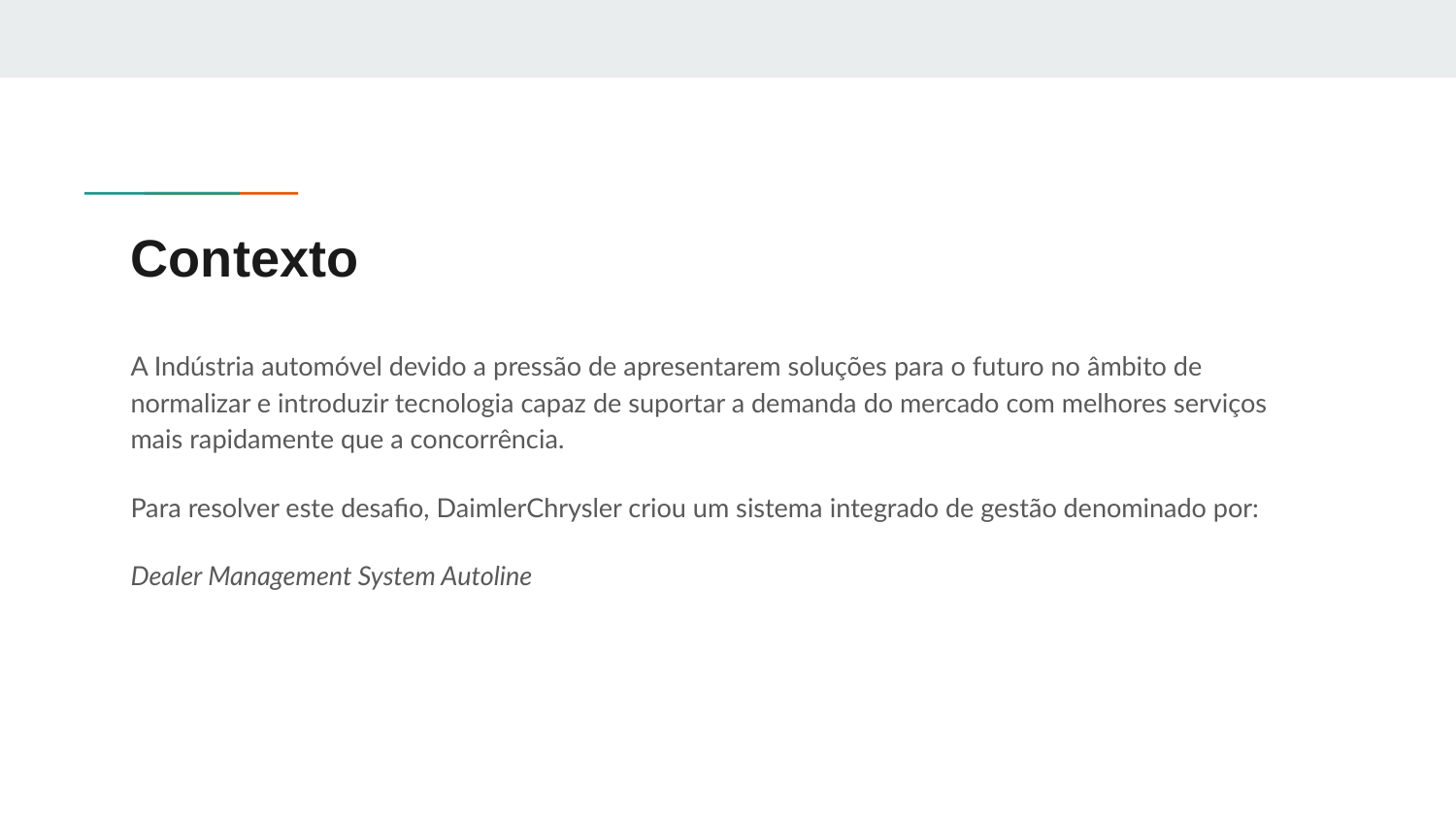

# Contexto
A Indústria automóvel devido a pressão de apresentarem soluções para o futuro no âmbito de normalizar e introduzir tecnologia capaz de suportar a demanda do mercado com melhores serviços mais rapidamente que a concorrência.
Para resolver este desafio, DaimlerChrysler criou um sistema integrado de gestão denominado por:
Dealer Management System Autoline